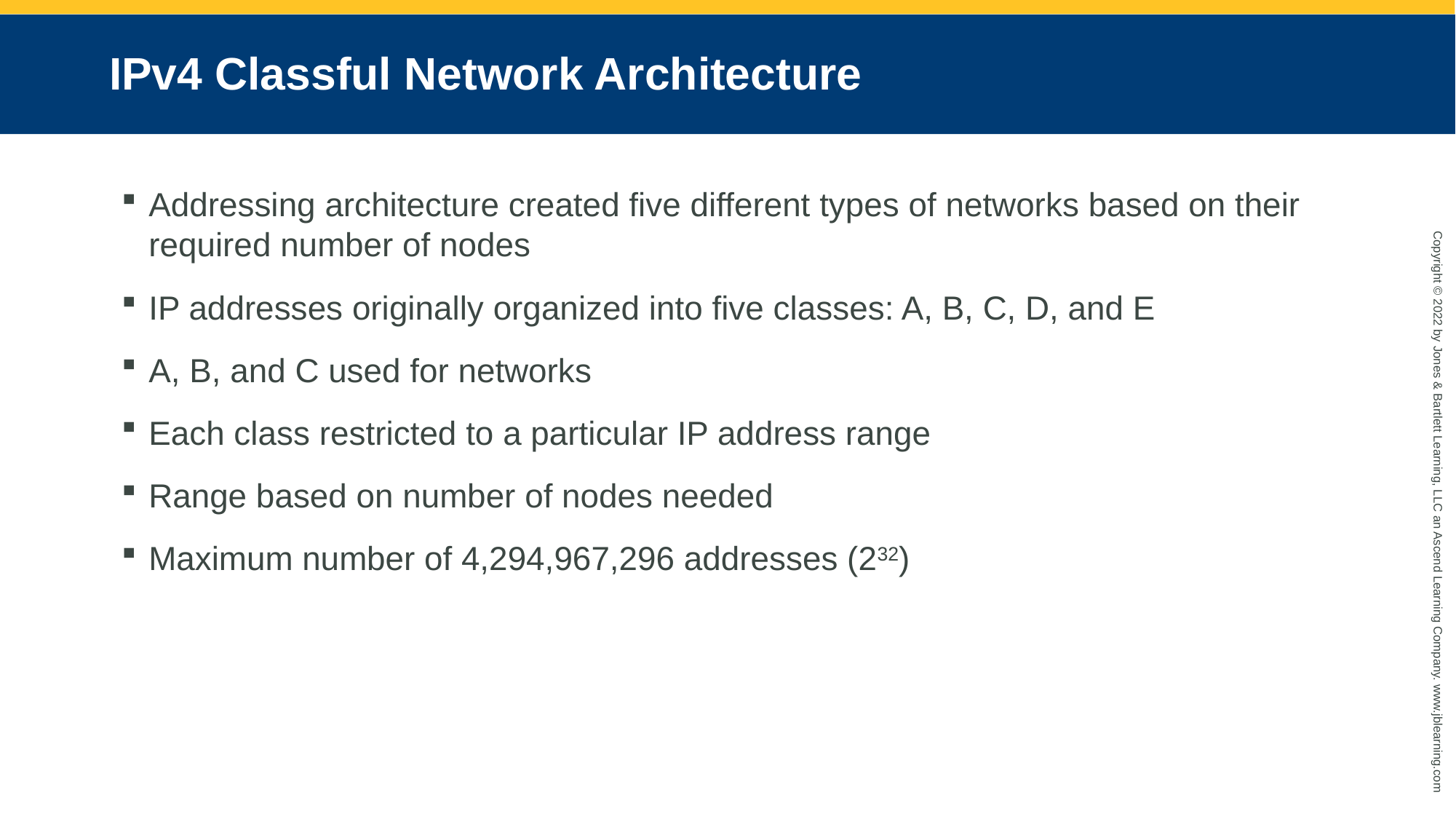

# IPv4 Classful Network Architecture
Addressing architecture created five different types of networks based on their required number of nodes
IP addresses originally organized into five classes: A, B, C, D, and E
A, B, and C used for networks
Each class restricted to a particular IP address range
Range based on number of nodes needed
Maximum number of 4,294,967,296 addresses (232)